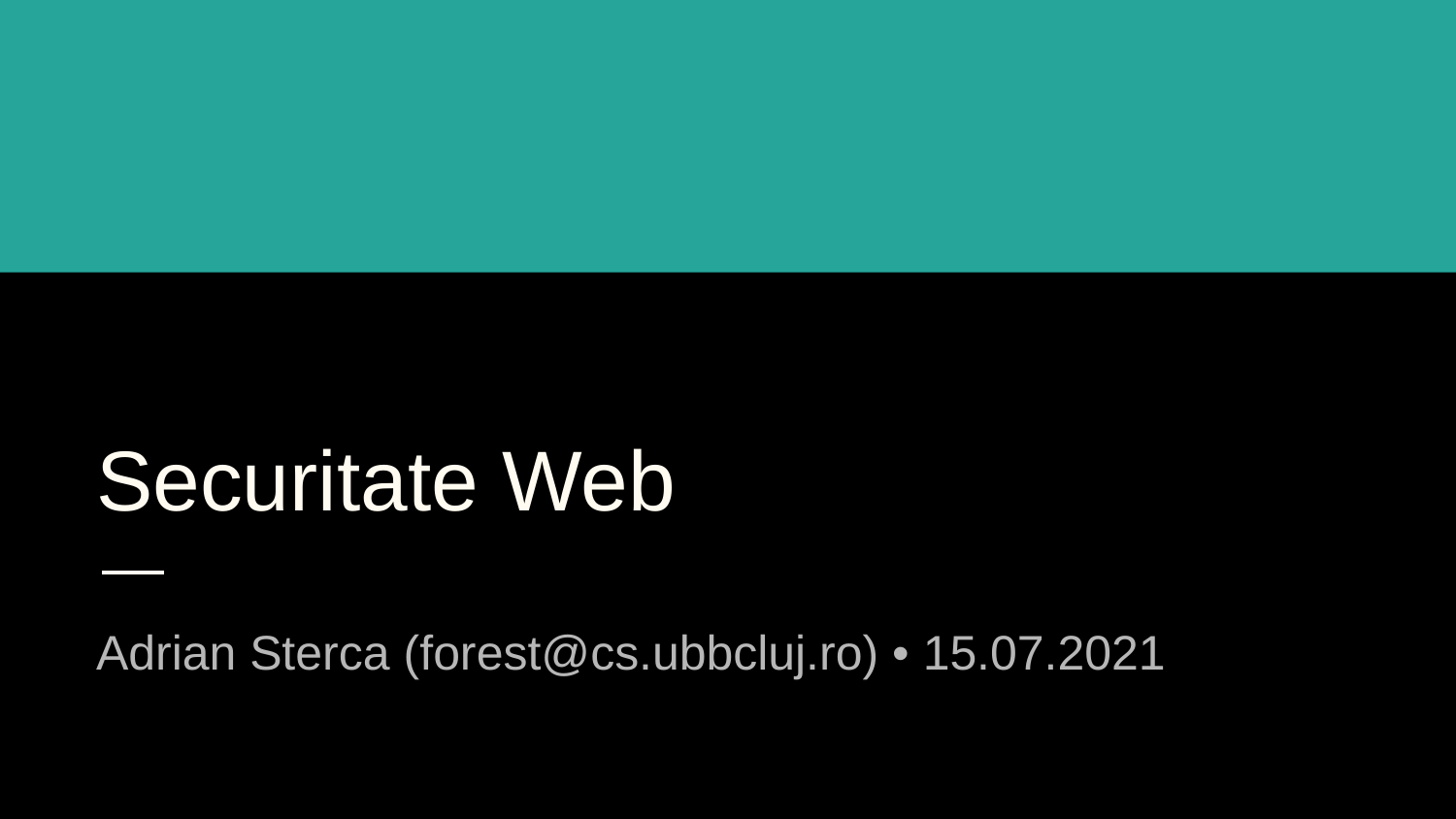

# Securitate Web
Adrian Sterca (forest@cs.ubbcluj.ro) • 15.07.2021